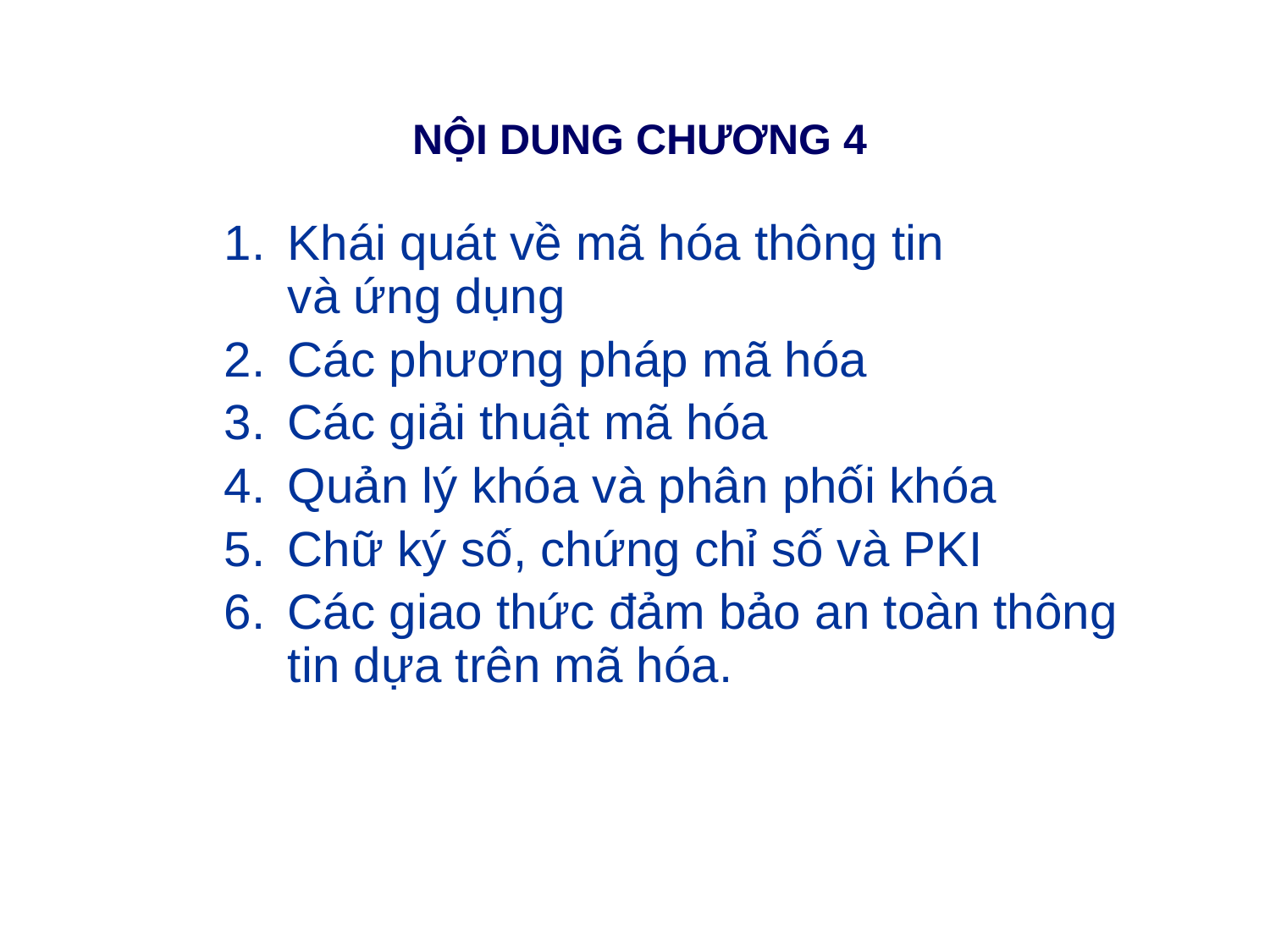

# NỘI DUNG CHƯƠNG 4
Khái quát về mã hóa thông tin
và ứng dụng
Các phương pháp mã hóa
Các giải thuật mã hóa
Quản lý khóa và phân phối khóa
Chữ ký số, chứng chỉ số và PKI
Các giao thức đảm bảo an toàn thông tin dựa trên mã hóa.